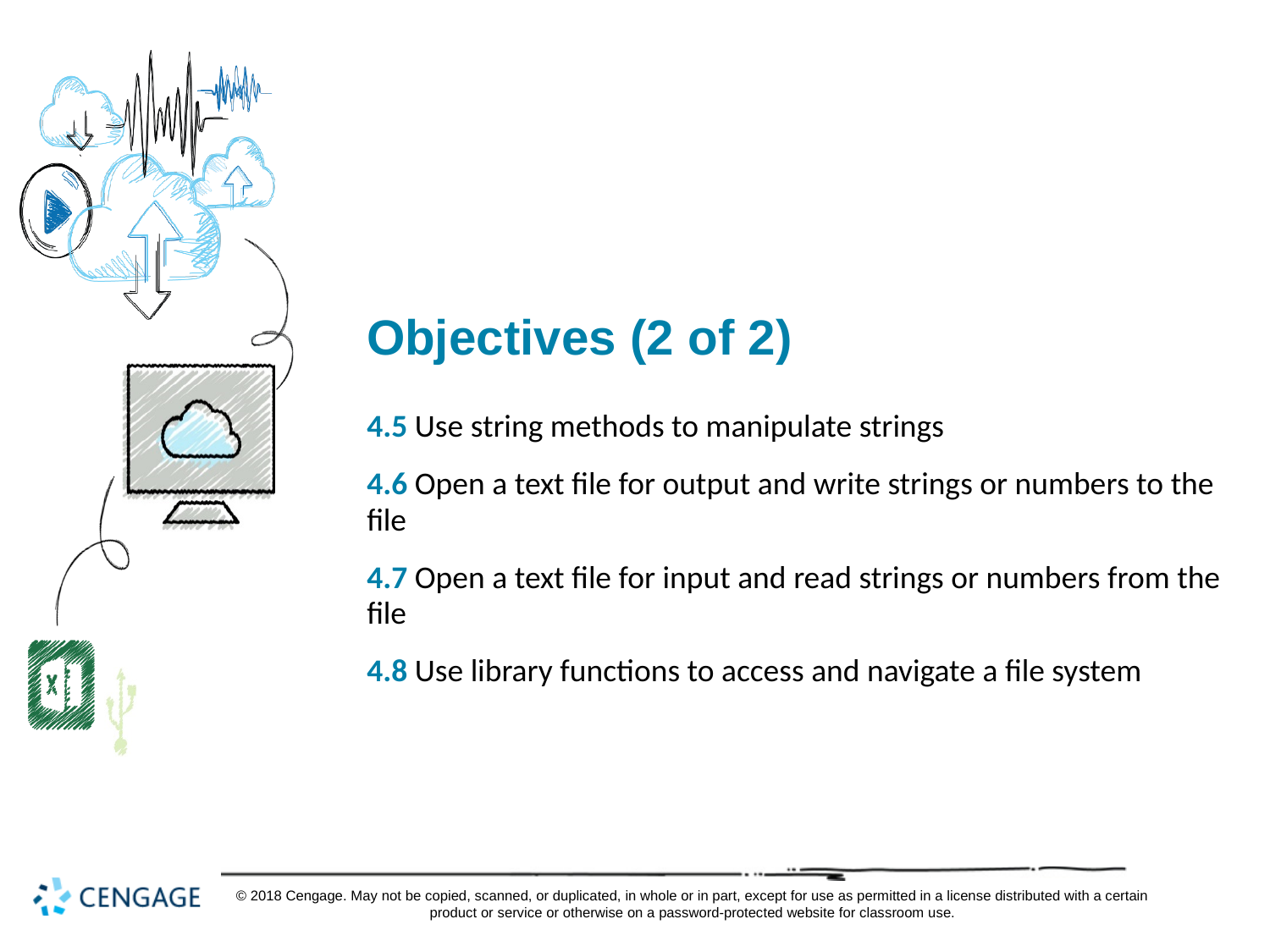

# Objectives (2 of 2)
4.5 Use string methods to manipulate strings
4.6 Open a text file for output and write strings or numbers to the file
4.7 Open a text file for input and read strings or numbers from the file
4.8 Use library functions to access and navigate a file system
© 2018 Cengage. May not be copied, scanned, or duplicated, in whole or in part, except for use as permitted in a license distributed with a certain product or service or otherwise on a password-protected website for classroom use.